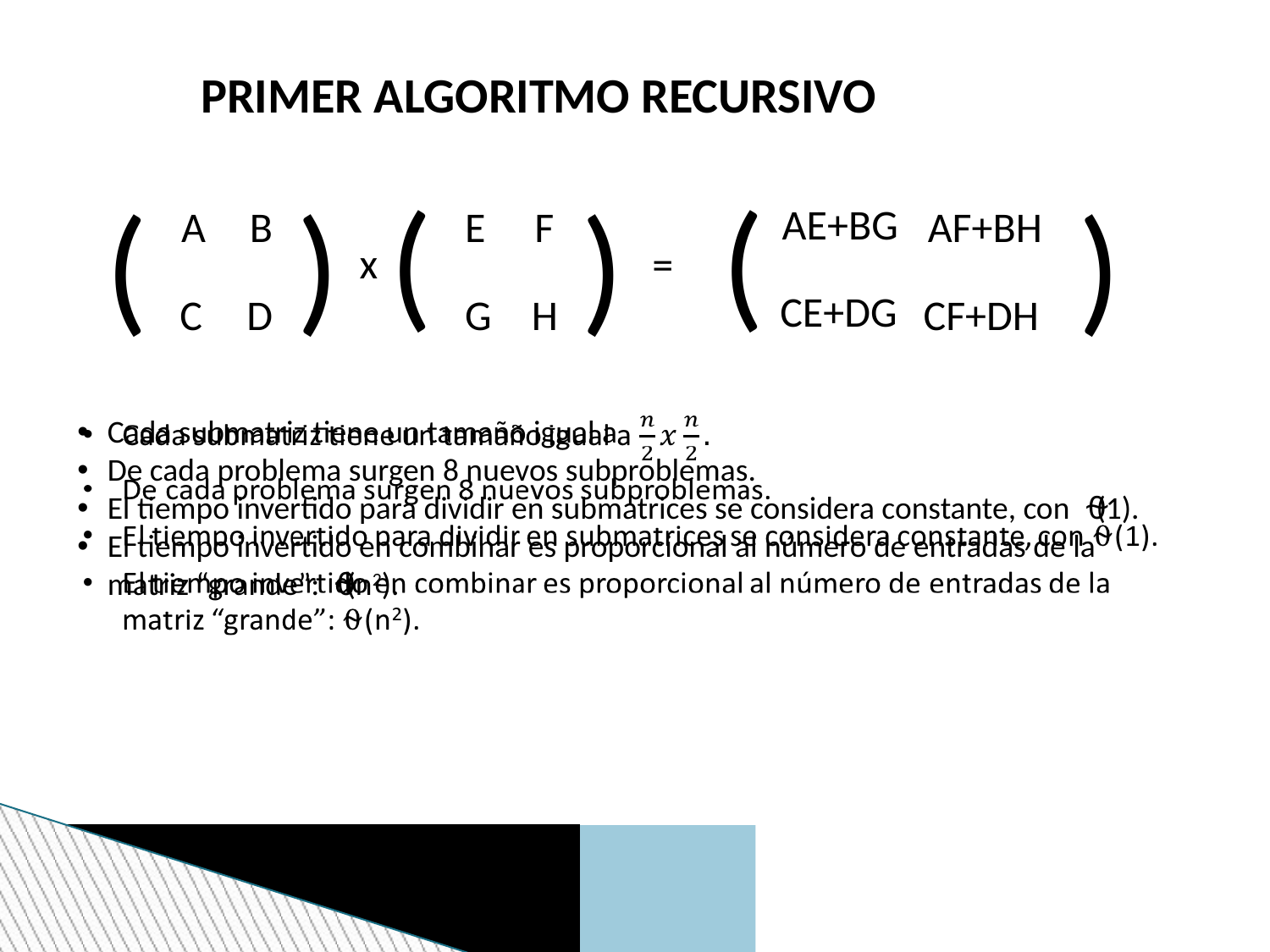

PRIMER ALGORITMO RECURSIVO
(
(
(
)
)
)
AE+BG
A
B
E
F
AF+BH
x
=
CE+DG
C
D
G
H
CF+DH
Cada submatriz tiene un tamaño igual a
De cada problema surgen 8 nuevos subproblemas.
El tiempo invertido para dividir en submatrices se considera constante, con ⍬(1).
El tiempo invertido en combinar es proporcional al número de entradas de la matriz “grande”: ⍬(n2).